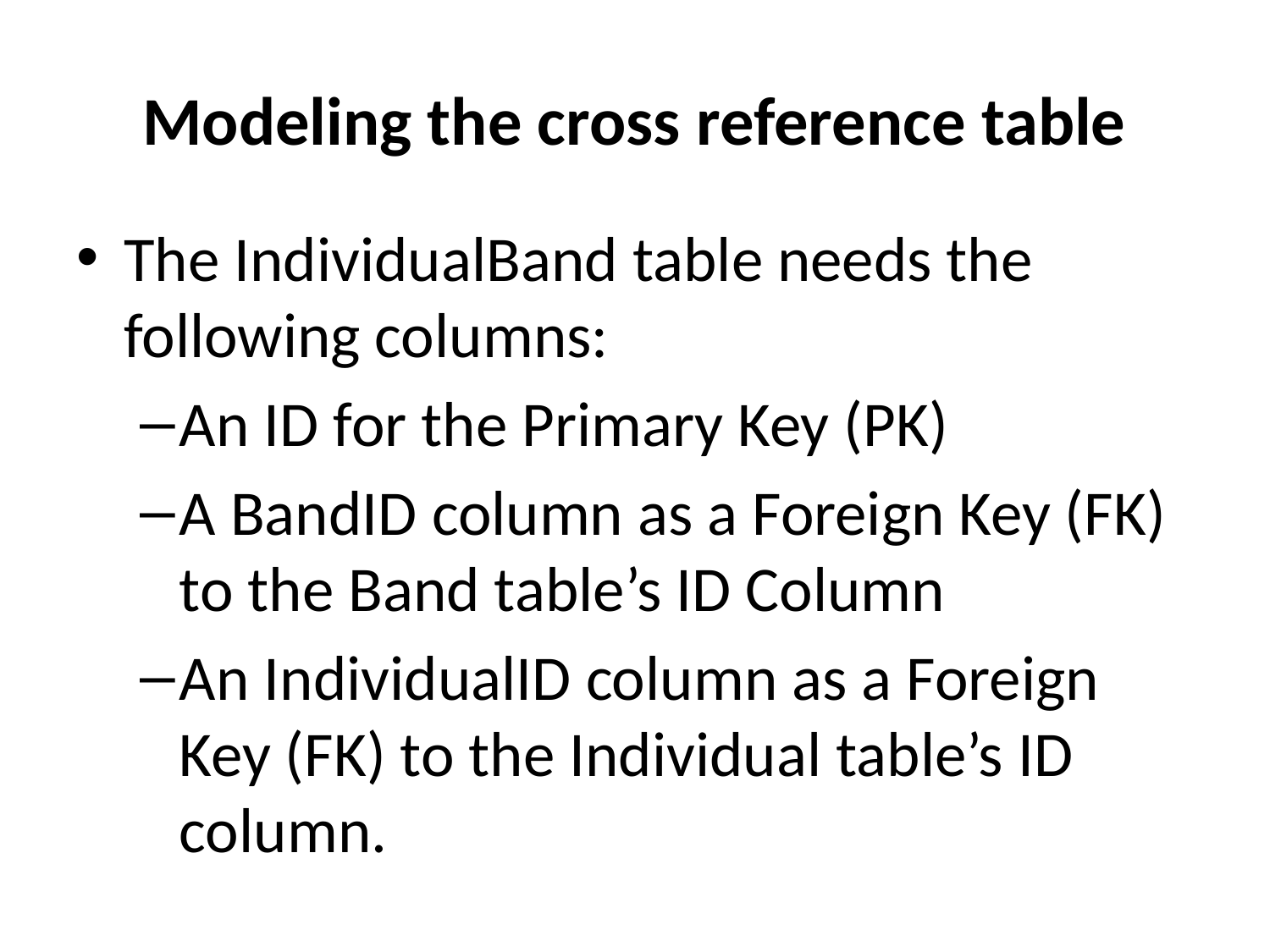

# Modeling the cross reference table
The IndividualBand table needs the following columns:
An ID for the Primary Key (PK)
A BandID column as a Foreign Key (FK) to the Band table’s ID Column
An IndividualID column as a Foreign Key (FK) to the Individual table’s ID column.